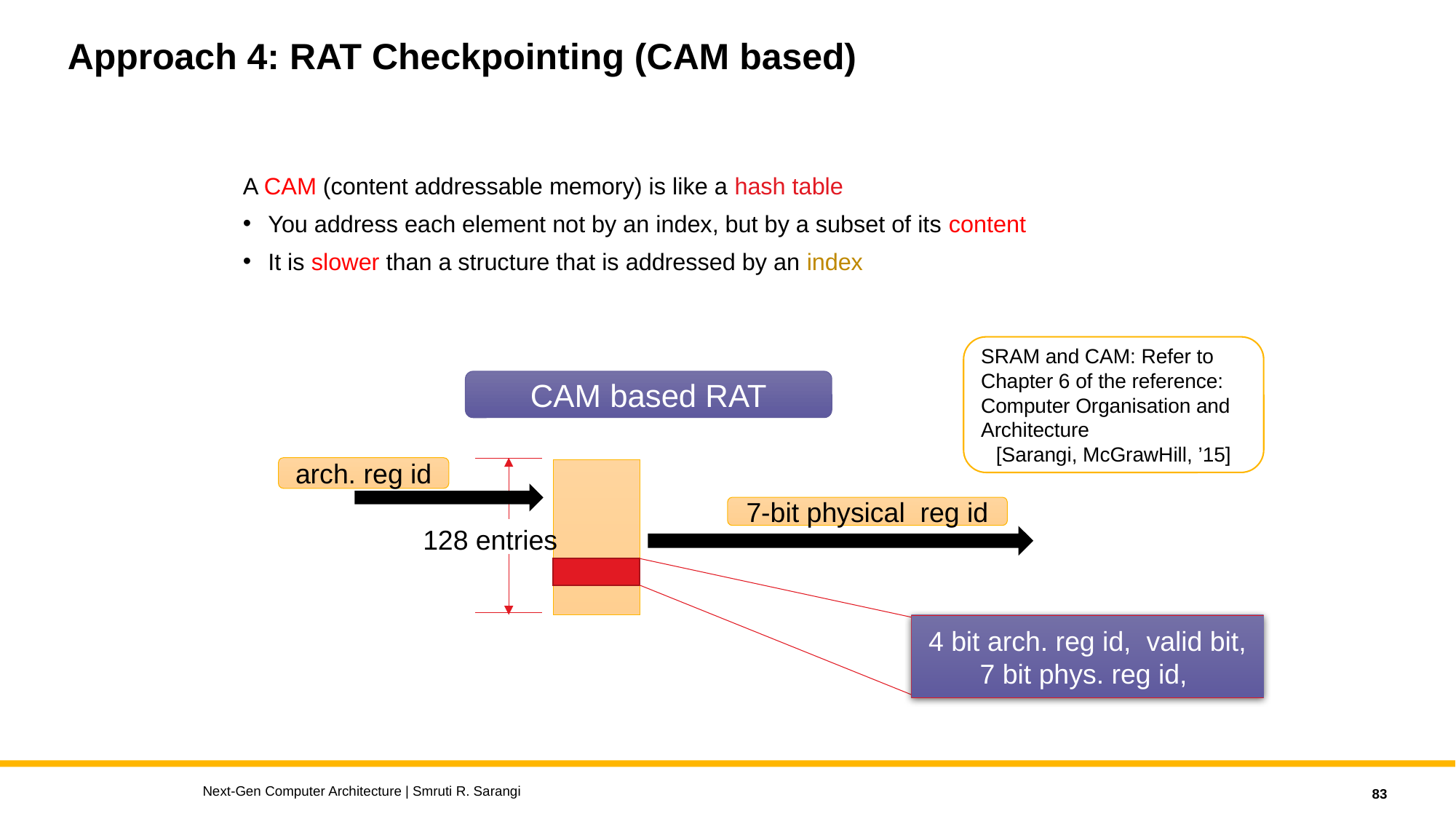

# Approach 4: RAT Checkpointing (CAM based)
A CAM (content addressable memory) is like a hash table
You address each element not by an index, but by a subset of its content
It is slower than a structure that is addressed by an index

SRAM and CAM: Refer to Chapter 6 of the reference: Computer Organisation and Architecture
[Sarangi, McGrawHill, ’15]
CAM based RAT
arch. reg id

7-bit physical  reg id
128 entries

4 bit arch. reg id,  valid bit, 7 bit phys. reg id,
Next-Gen Computer Architecture | Smruti R. Sarangi
83